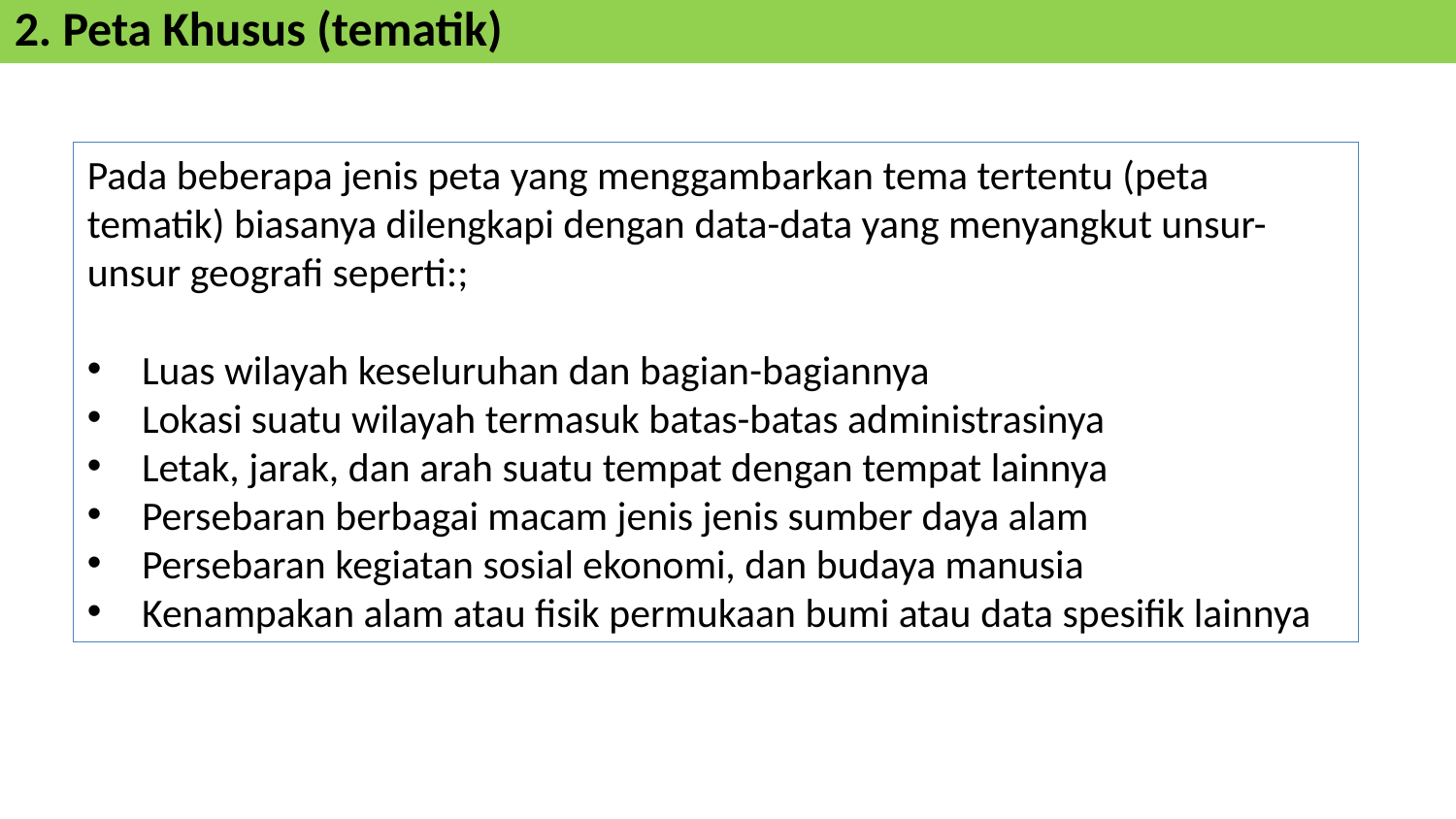

2. Peta Khusus (tematik)
Pada beberapa jenis peta yang menggambarkan tema tertentu (peta tematik) biasanya dilengkapi dengan data-data yang menyangkut unsur-unsur geografi seperti:;

Luas wilayah keseluruhan dan bagian-bagiannya
Lokasi suatu wilayah termasuk batas-batas administrasinya
Letak, jarak, dan arah suatu tempat dengan tempat lainnya
Persebaran berbagai macam jenis jenis sumber daya alam
Persebaran kegiatan sosial ekonomi, dan budaya manusia
Kenampakan alam atau fisik permukaan bumi atau data spesifik lainnya